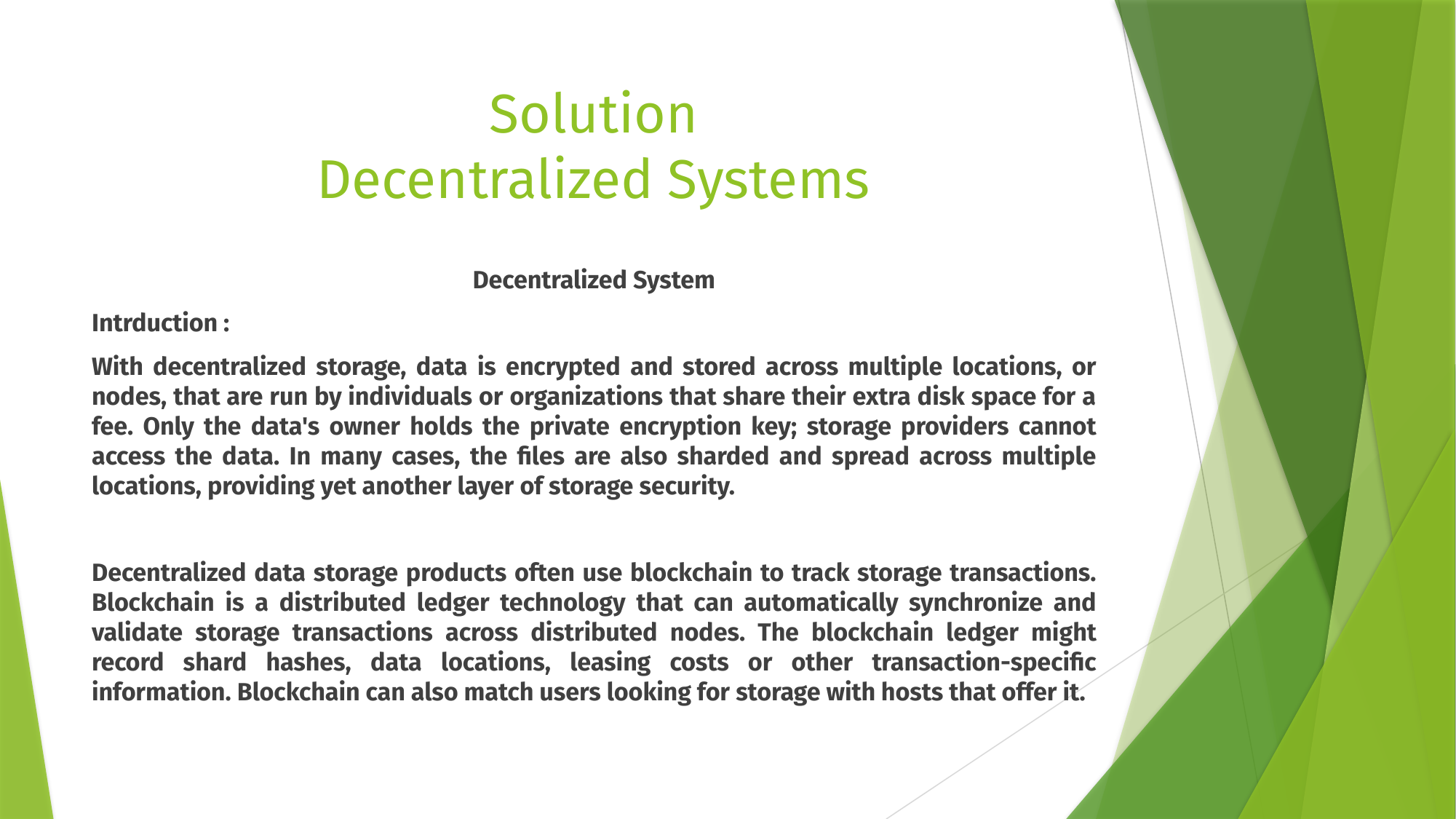

# Solution Decentralized Systems
Decentralized System
Intrduction :
With decentralized storage, data is encrypted and stored across multiple locations, or nodes, that are run by individuals or organizations that share their extra disk space for a fee. Only the data's owner holds the private encryption key; storage providers cannot access the data. In many cases, the files are also sharded and spread across multiple locations, providing yet another layer of storage security.

Decentralized data storage products often use blockchain to track storage transactions. Blockchain is a distributed ledger technology that can automatically synchronize and validate storage transactions across distributed nodes. The blockchain ledger might record shard hashes, data locations, leasing costs or other transaction-specific information. Blockchain can also match users looking for storage with hosts that offer it.